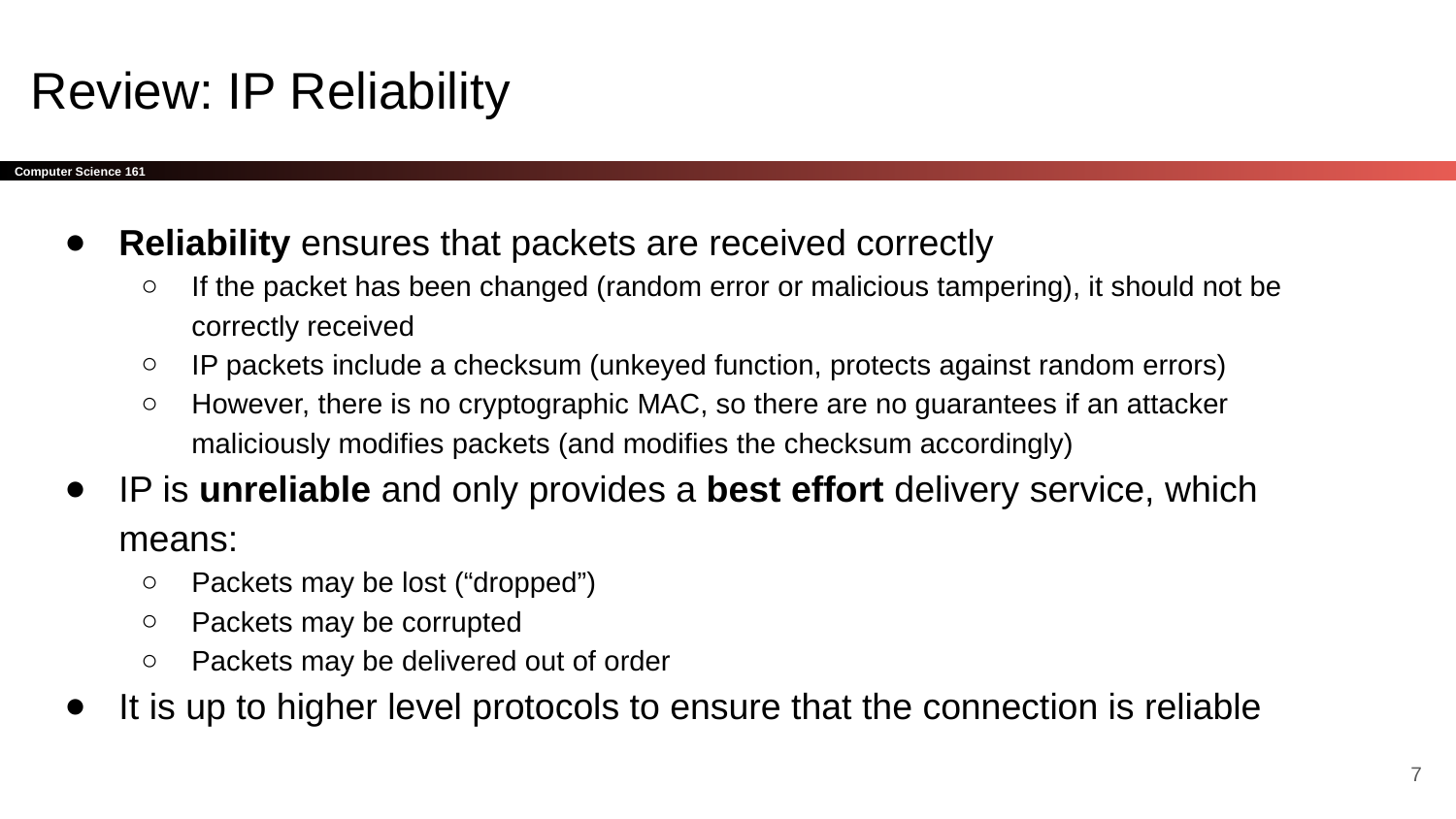

# Review: IP Reliability
Reliability ensures that packets are received correctly
If the packet has been changed (random error or malicious tampering), it should not be correctly received
IP packets include a checksum (unkeyed function, protects against random errors)
However, there is no cryptographic MAC, so there are no guarantees if an attacker maliciously modifies packets (and modifies the checksum accordingly)
IP is unreliable and only provides a best effort delivery service, which means:
Packets may be lost (“dropped”)
Packets may be corrupted
Packets may be delivered out of order
It is up to higher level protocols to ensure that the connection is reliable
7